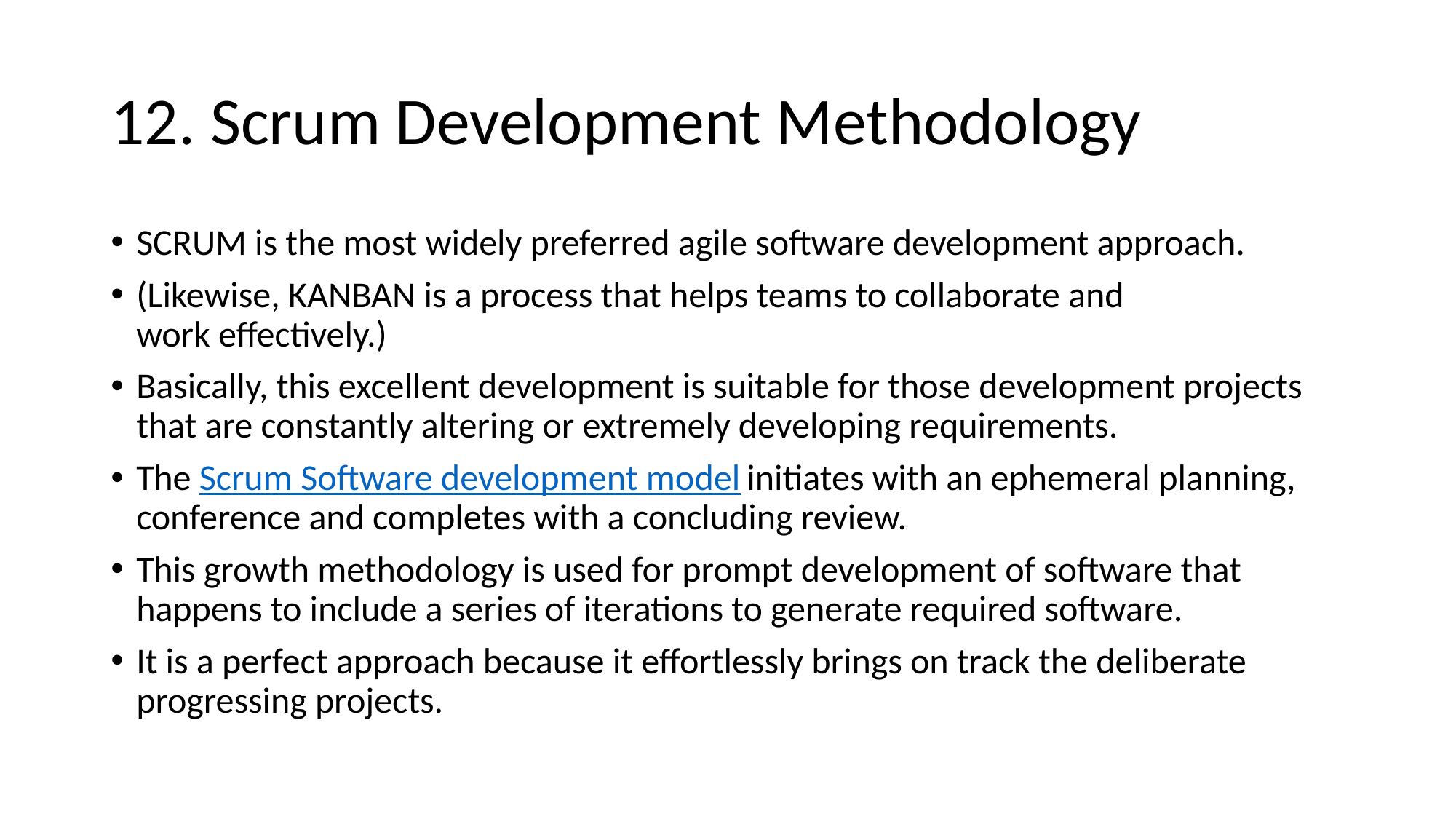

# 12. Scrum Development Methodology
SCRUM is the most widely preferred agile software development approach.
(Likewise, KANBAN is a process that helps teams to collaborate and work effectively.)
Basically, this excellent development is suitable for those development projects that are constantly altering or extremely developing requirements.
The Scrum Software development model initiates with an ephemeral planning, conference and completes with a concluding review.
This growth methodology is used for prompt development of software that happens to include a series of iterations to generate required software.
It is a perfect approach because it effortlessly brings on track the deliberate progressing projects.